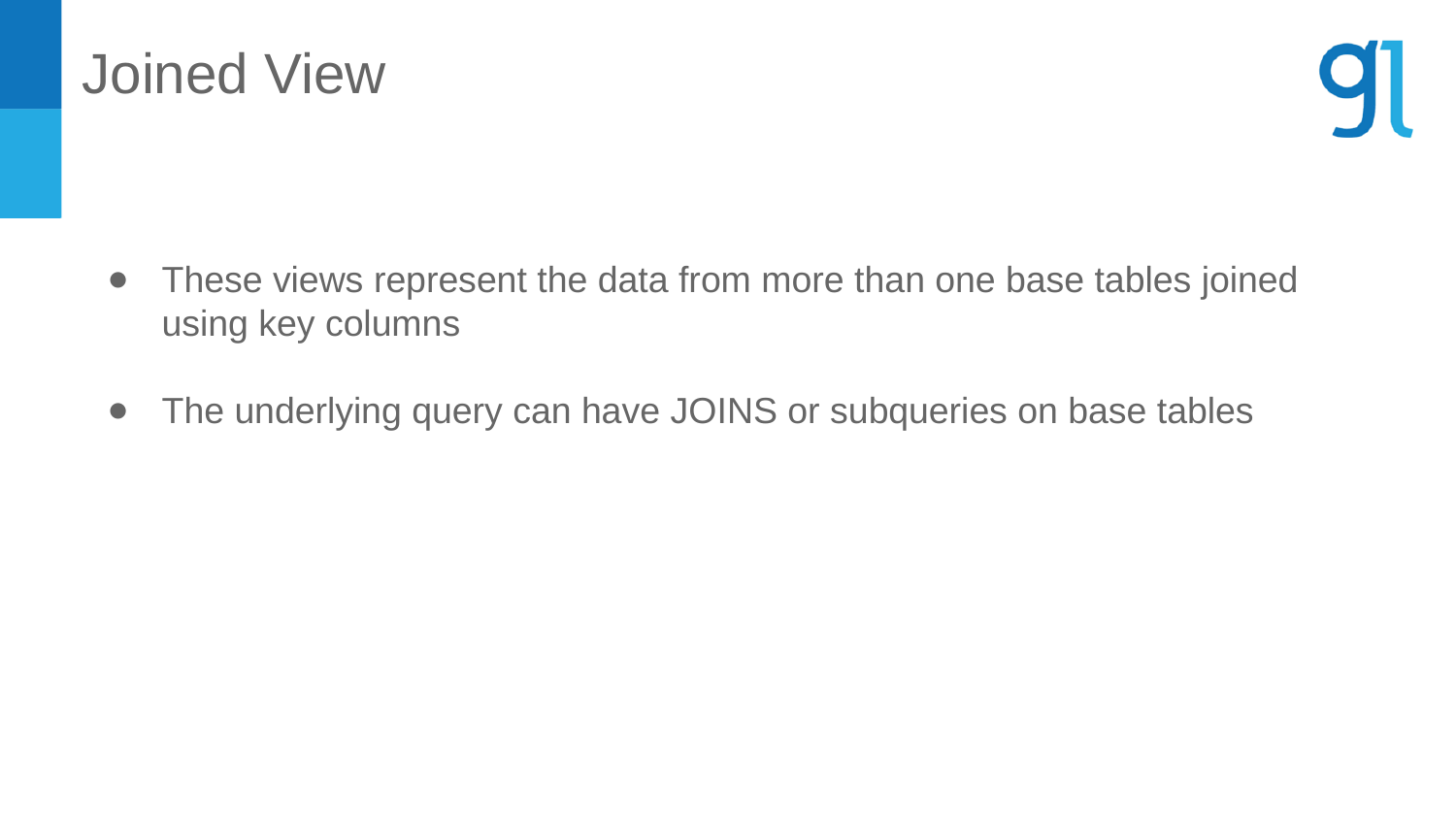

Joined View

These views represent the data from more than one base tables joined using key columns

The underlying query can have JOINS or subqueries on base tables